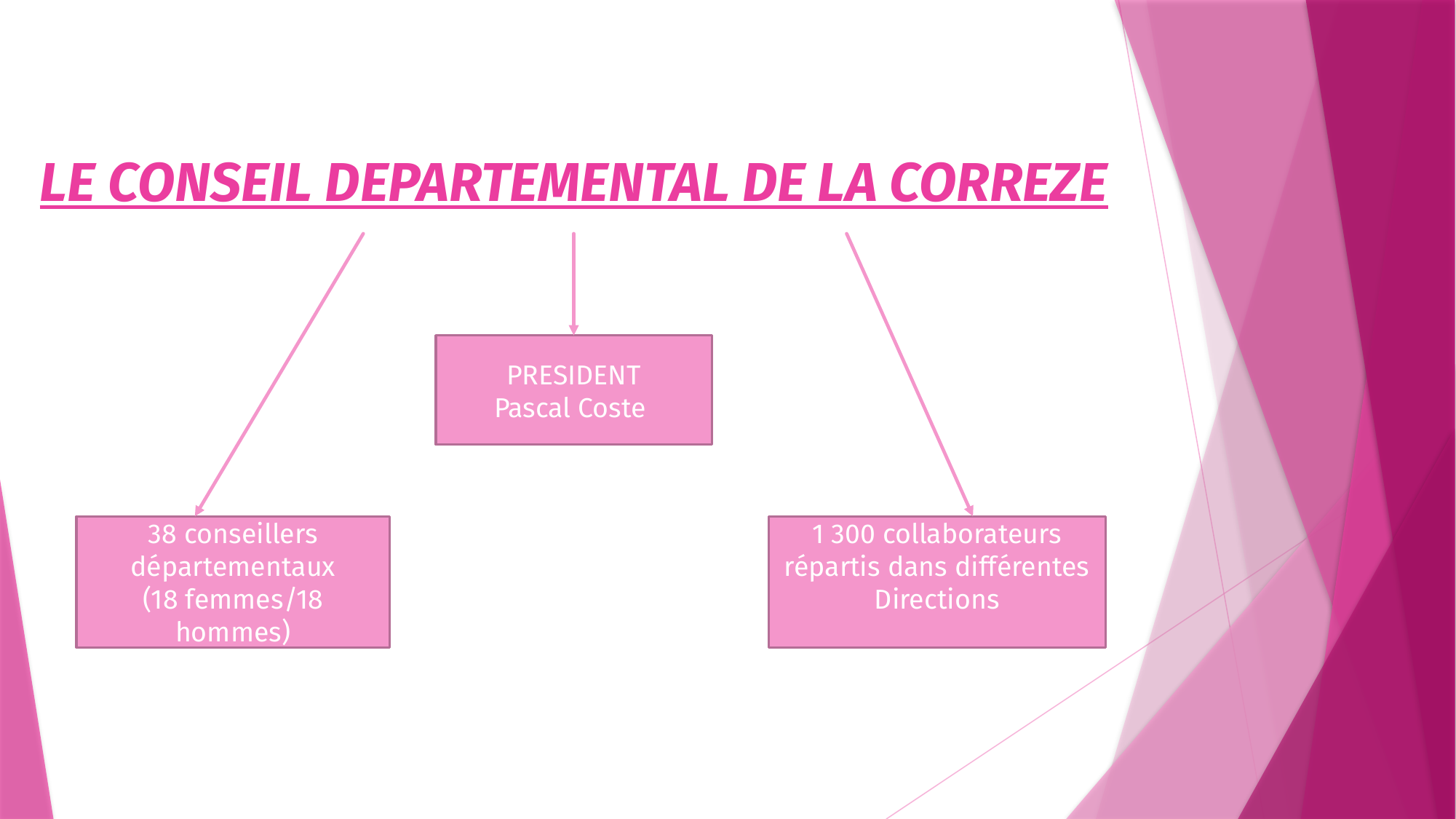

# LE CONSEIL DEPARTEMENTAL DE LA CORREZE
PRESIDENT
Pascal Coste
38 conseillers départementaux
(18 femmes/18 hommes)
1 300 collaborateurs répartis dans différentes Directions